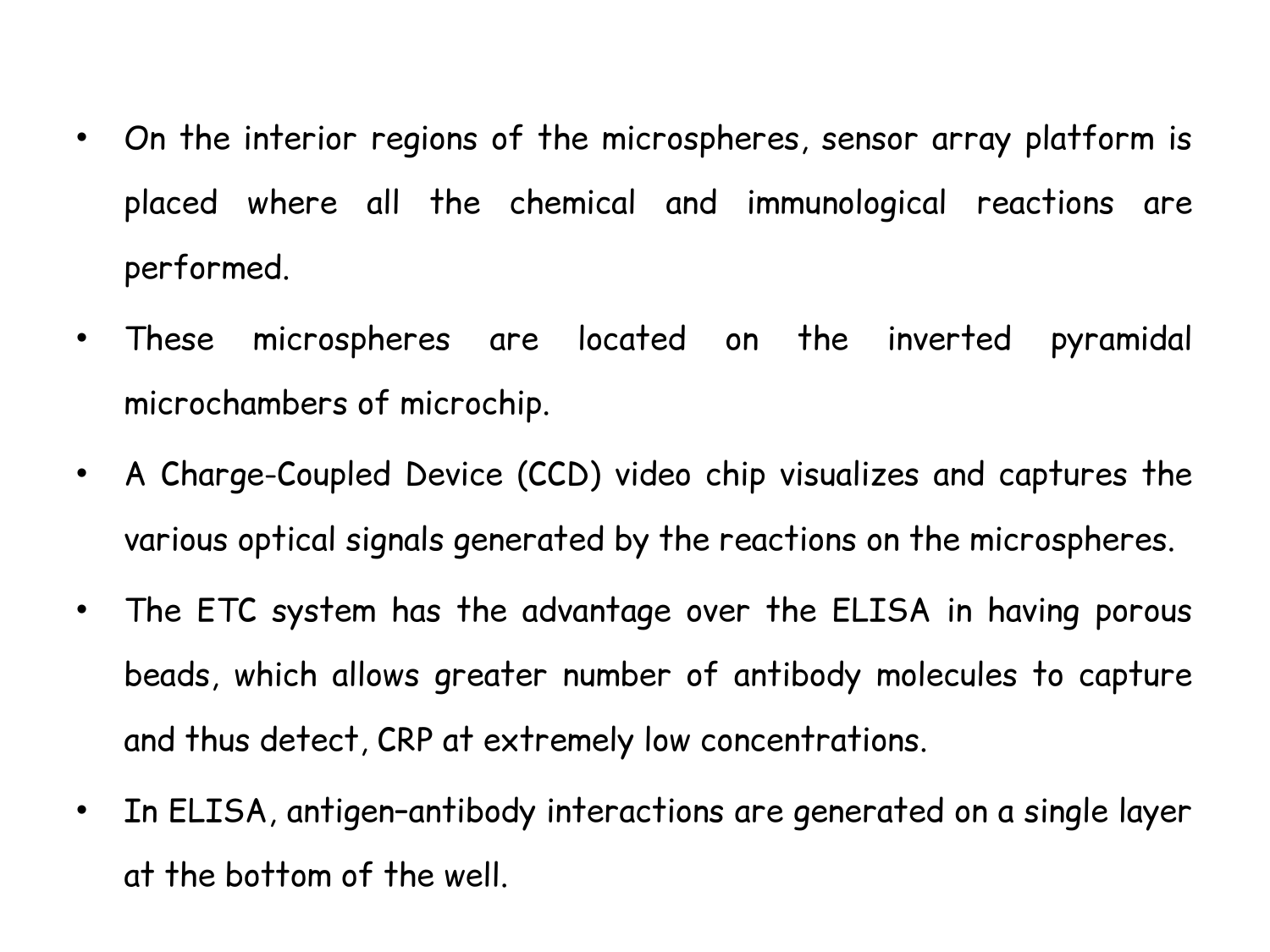

On the interior regions of the microspheres, sensor array platform is placed where all the chemical and immunological reactions are performed.
These microspheres are located on the inverted pyramidal microchambers of microchip.
A Charge-Coupled Device (CCD) video chip visualizes and captures the various optical signals generated by the reactions on the microspheres.
The ETC system has the advantage over the ELISA in having porous beads, which allows greater number of antibody molecules to capture and thus detect, CRP at extremely low concentrations.
In ELISA, antigen–antibody interactions are generated on a single layer at the bottom of the well.